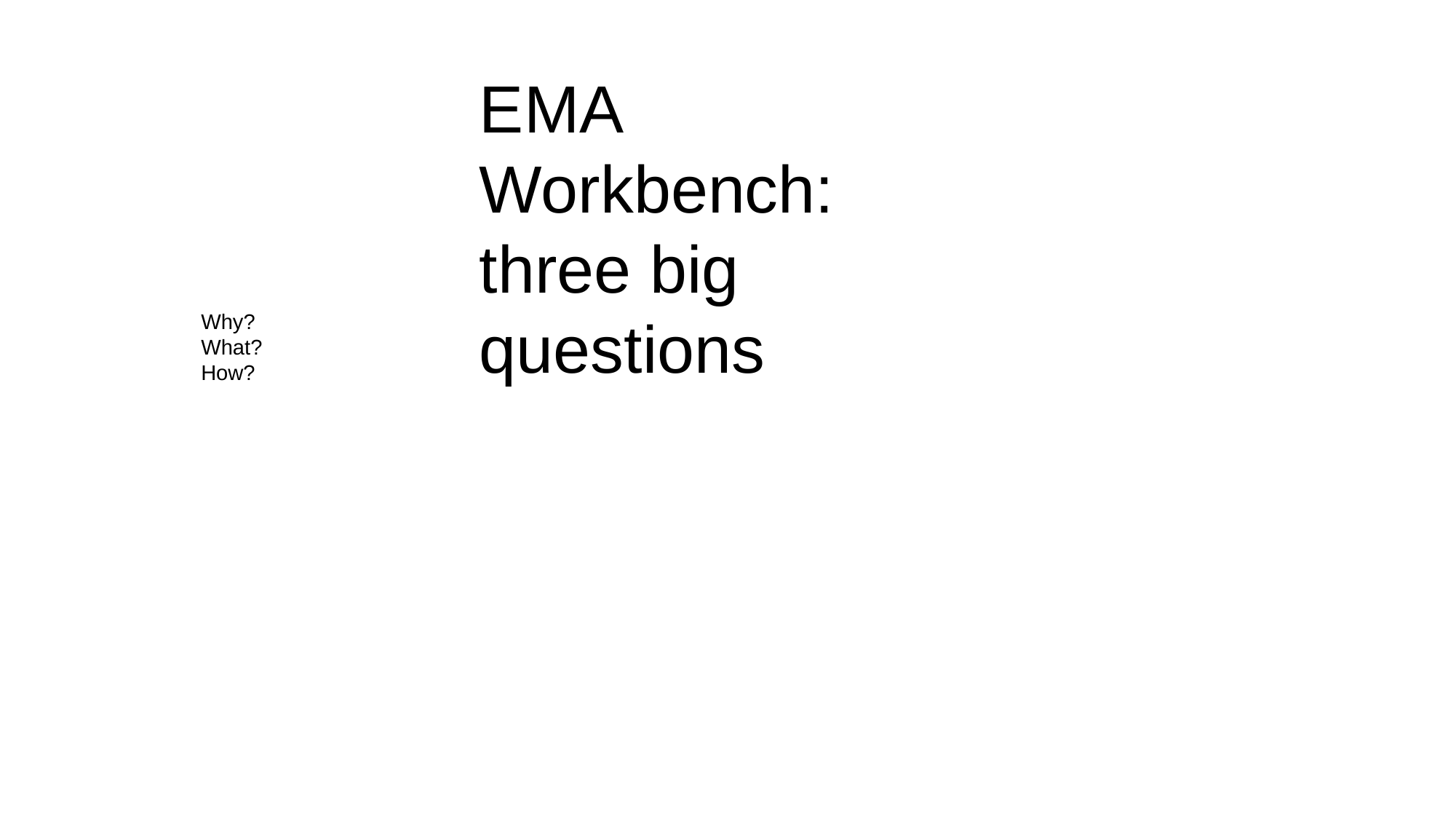

EMA Workbench: three big questions
Why?
What?
How?